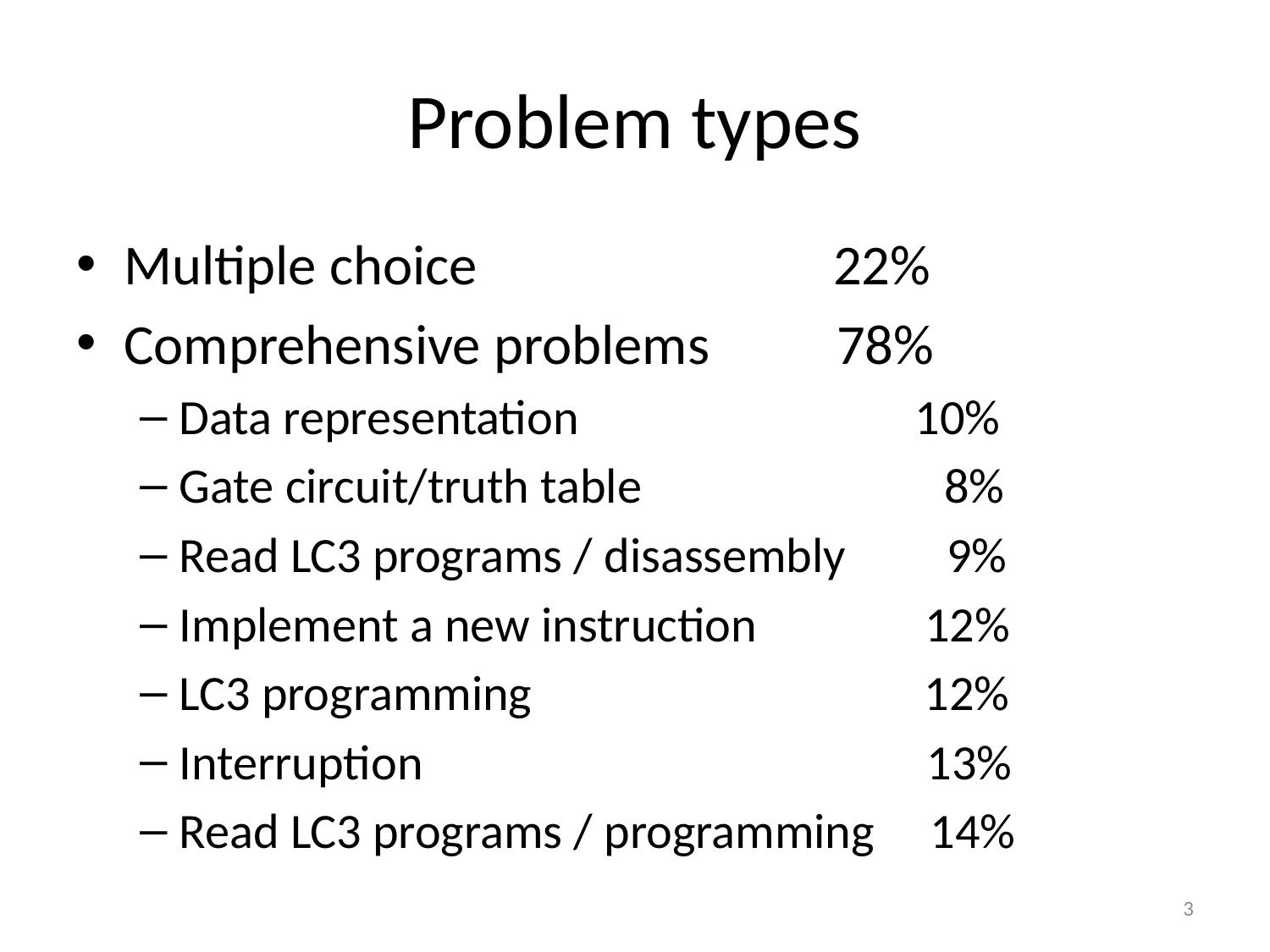

# Problem types
Multiple choice                            22%
Comprehensive problems          78%
Data representation                              10%
Gate circuit/truth table                           8%
Read LC3 programs / disassembly         9%
Implement a new instruction               12%
LC3 programming                                   12%
Interruption                                             13%
Read LC3 programs / programming     14%
3